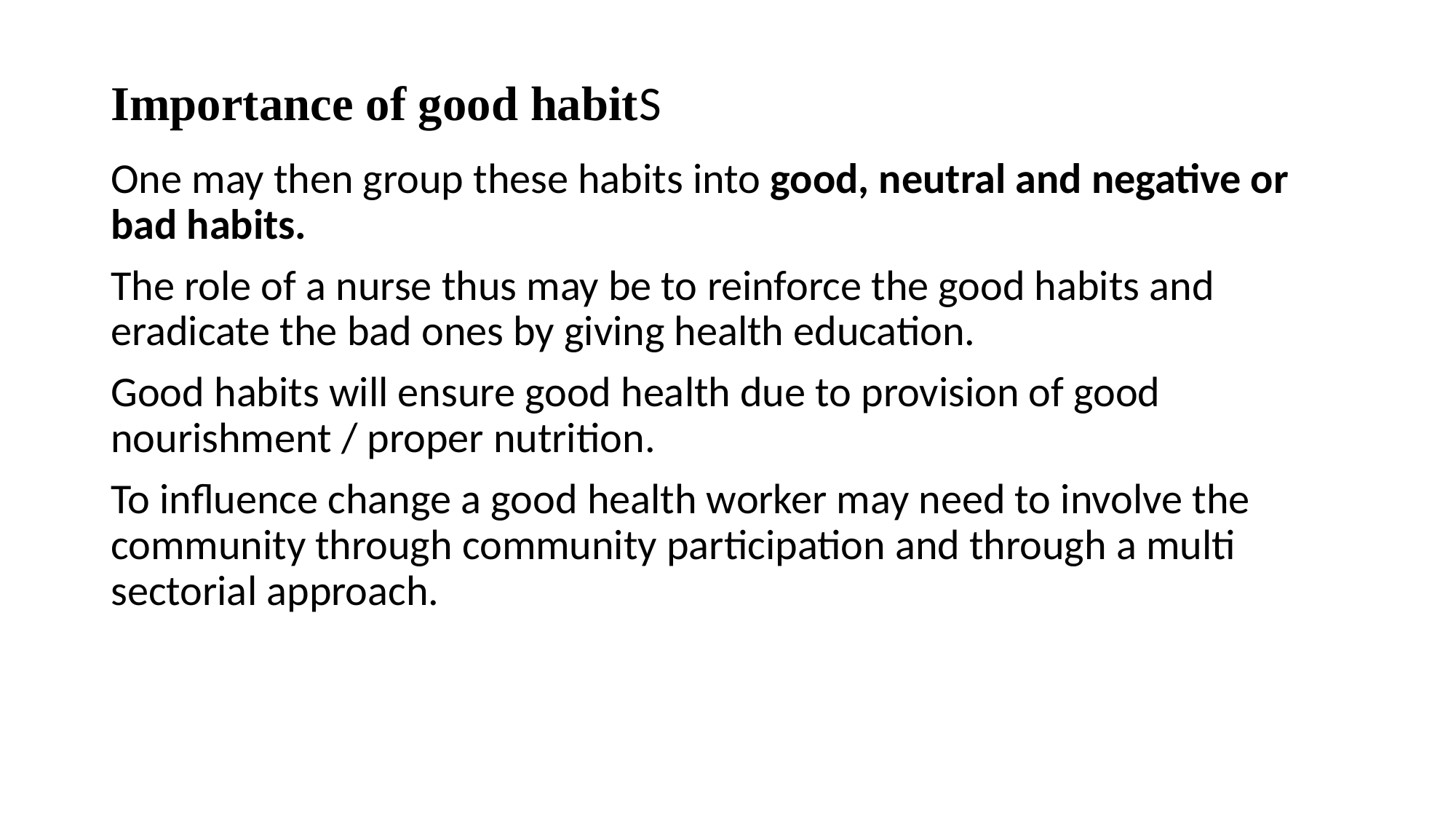

# Importance of good habitS
One may then group these habits into good, neutral and negative or bad habits.
The role of a nurse thus may be to reinforce the good habits and eradicate the bad ones by giving health education.
Good habits will ensure good health due to provision of good nourishment / proper nutrition.
To influence change a good health worker may need to involve the community through community participation and through a multi sectorial approach.